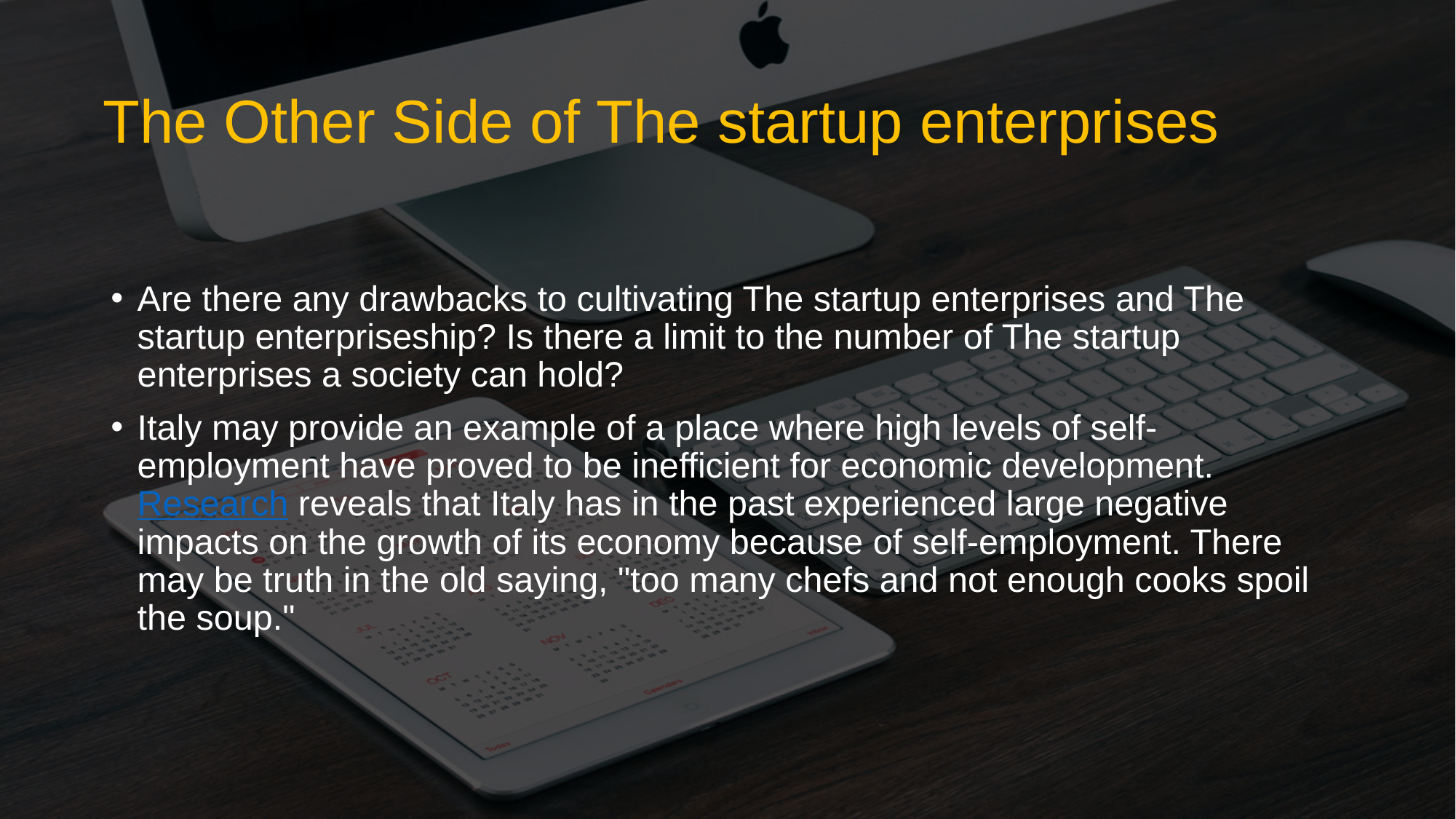

# The Other Side of The startup enterprises

Are there any drawbacks to cultivating The startup enterprises and The startup enterpriseship? Is there a limit to the number of The startup enterprises a society can hold?
Italy may provide an example of a place where high levels of self-employment have proved to be inefficient for economic development. Research reveals that Italy has in the past experienced large negative impacts on the growth of its economy because of self-employment. There may be truth in the old saying, "too many chefs and not enough cooks spoil the soup."